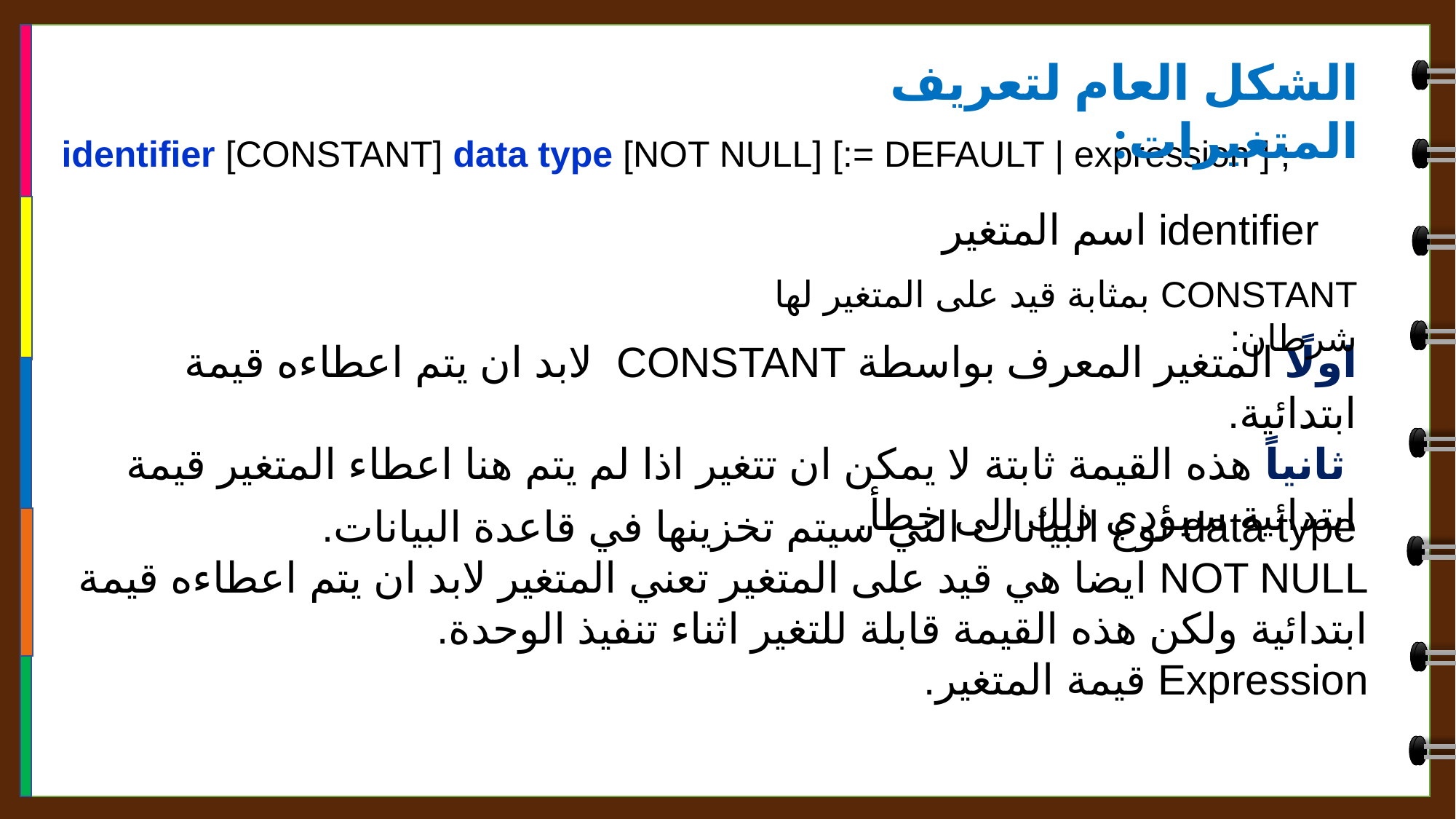

الشكل العام لتعريف المتغيرات:

identifier [CONSTANT] data type [NOT NULL] [:= DEFAULT | expression ] ;

 اسم المتغير identifier

CONSTANT بمثابة قيد على المتغير لها شرطان:

اولًا المتغير المعرف بواسطة CONSTANT  لابد ان يتم اعطاءه قيمة ابتدائية.
 ثانياً هذه القيمة ثابتة لا يمكن ان تتغير اذا لم يتم هنا اعطاء المتغير قيمة ابتدائية سيؤدي ذلك الى خطأ.

 data type نوع البيانات التي سيتم تخزينها في قاعدة البيانات.
NOT NULL ايضا هي قيد على المتغير تعني المتغير لابد ان يتم اعطاءه قيمة ابتدائية ولكن هذه القيمة قابلة للتغير اثناء تنفيذ الوحدة.
Expression قيمة المتغير.